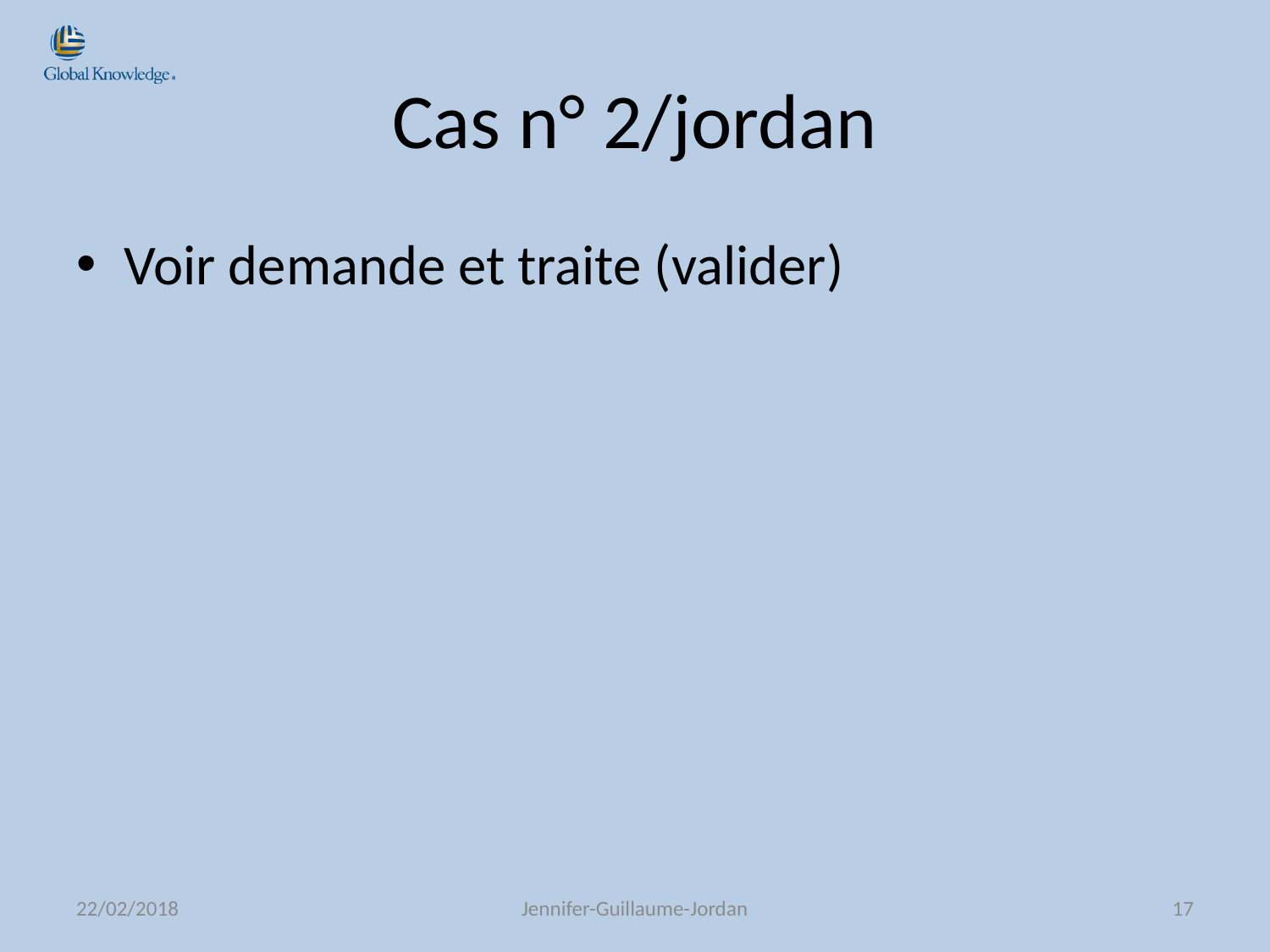

# Cas n° 2/jordan
Voir demande et traite (valider)
22/02/2018
Jennifer-Guillaume-Jordan
17